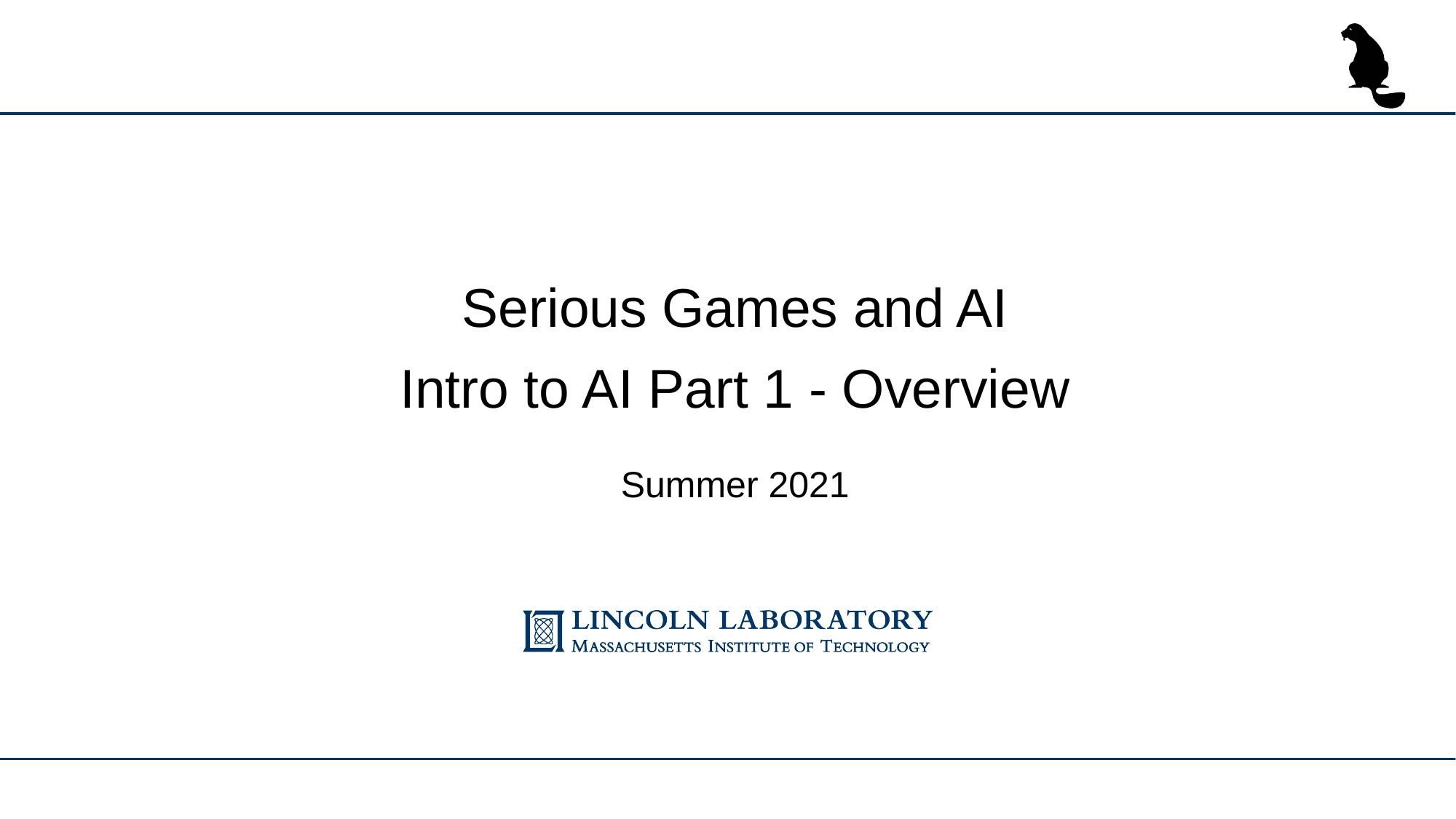

Serious Games and AI
Intro to AI Part 1 - Overview
Summer 2021